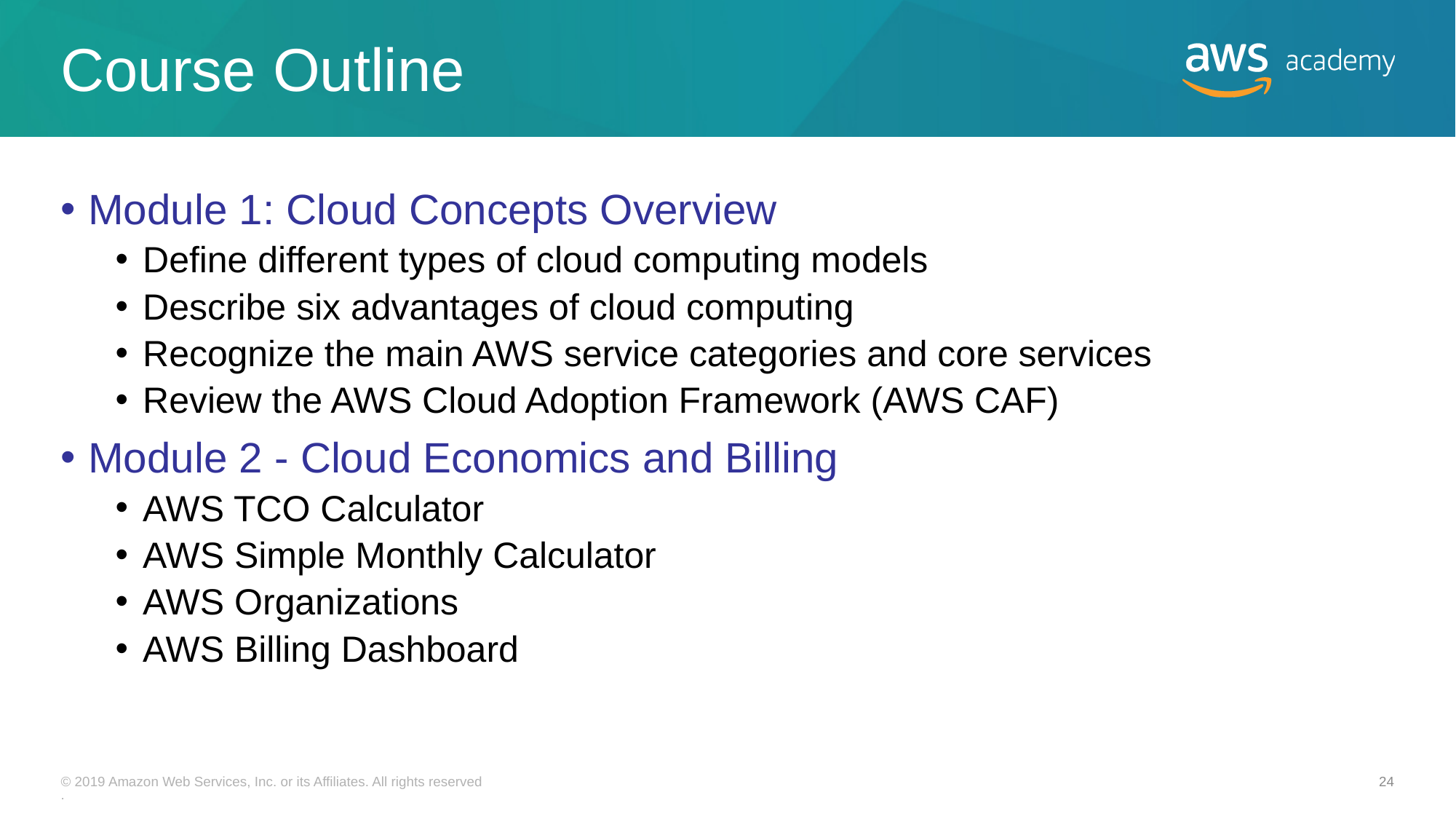

# Course Outline
Module 1: Cloud Concepts Overview
Define different types of cloud computing models
Describe six advantages of cloud computing
Recognize the main AWS service categories and core services
Review the AWS Cloud Adoption Framework (AWS CAF)
Module 2 - Cloud Economics and Billing
AWS TCO Calculator
AWS Simple Monthly Calculator
AWS Organizations
AWS Billing Dashboard
© 2019 Amazon Web Services, Inc. or its Affiliates. All rights reserved.
24